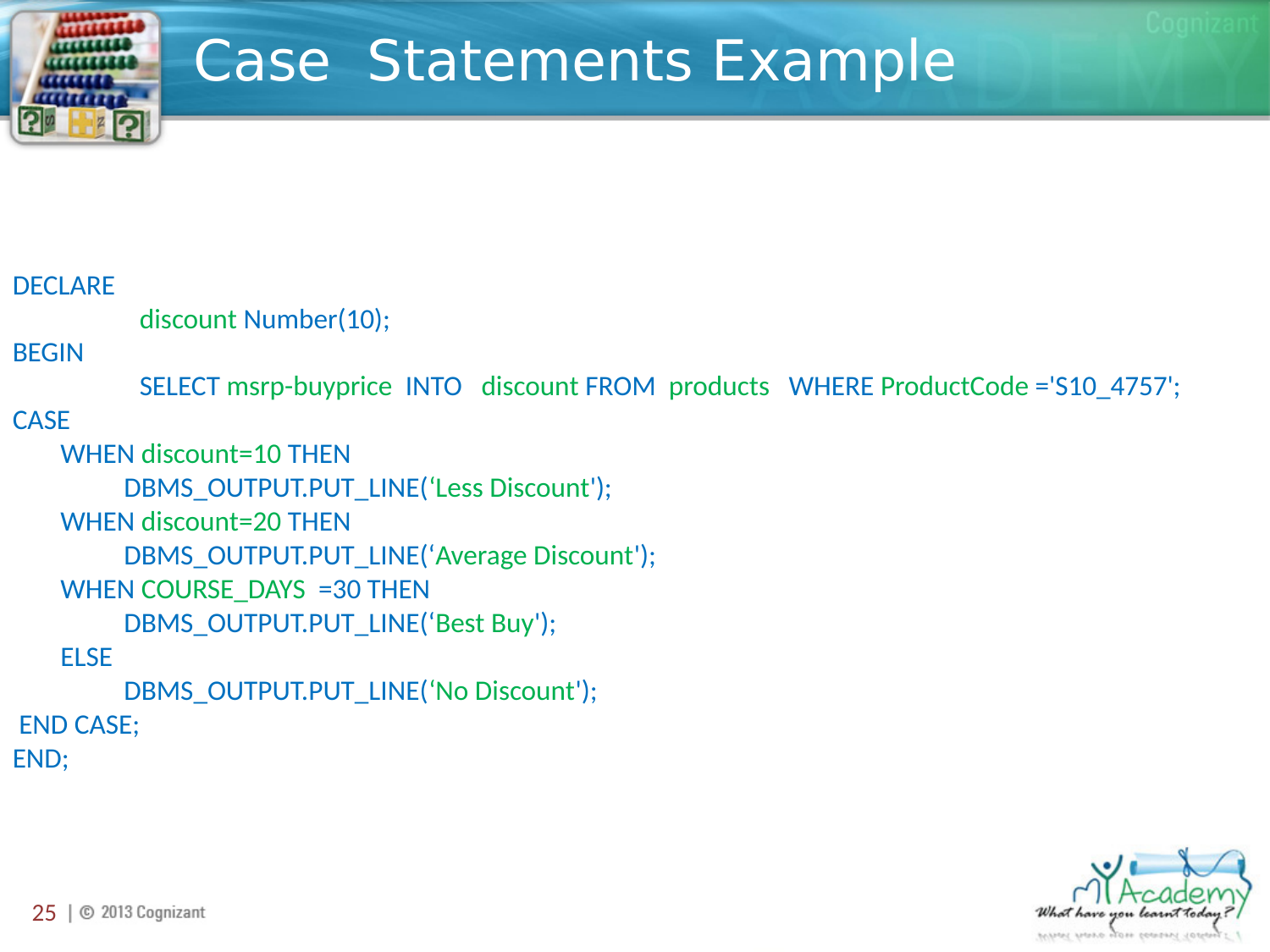

# Case  Statements Example

DECLARE
discount Number(10);
BEGIN
SELECT msrp-buyprice  INTO   discount FROM  products   WHERE ProductCode ='S10_4757';
CASE
WHEN discount=10 THEN
DBMS_OUTPUT.PUT_LINE(‘Less Discount');
WHEN discount=20 THEN
DBMS_OUTPUT.PUT_LINE(‘Average Discount');
WHEN COURSE_DAYS  =30 THEN
DBMS_OUTPUT.PUT_LINE(‘Best Buy');
ELSE
DBMS_OUTPUT.PUT_LINE(‘No Discount');
 END CASE;
END;
25